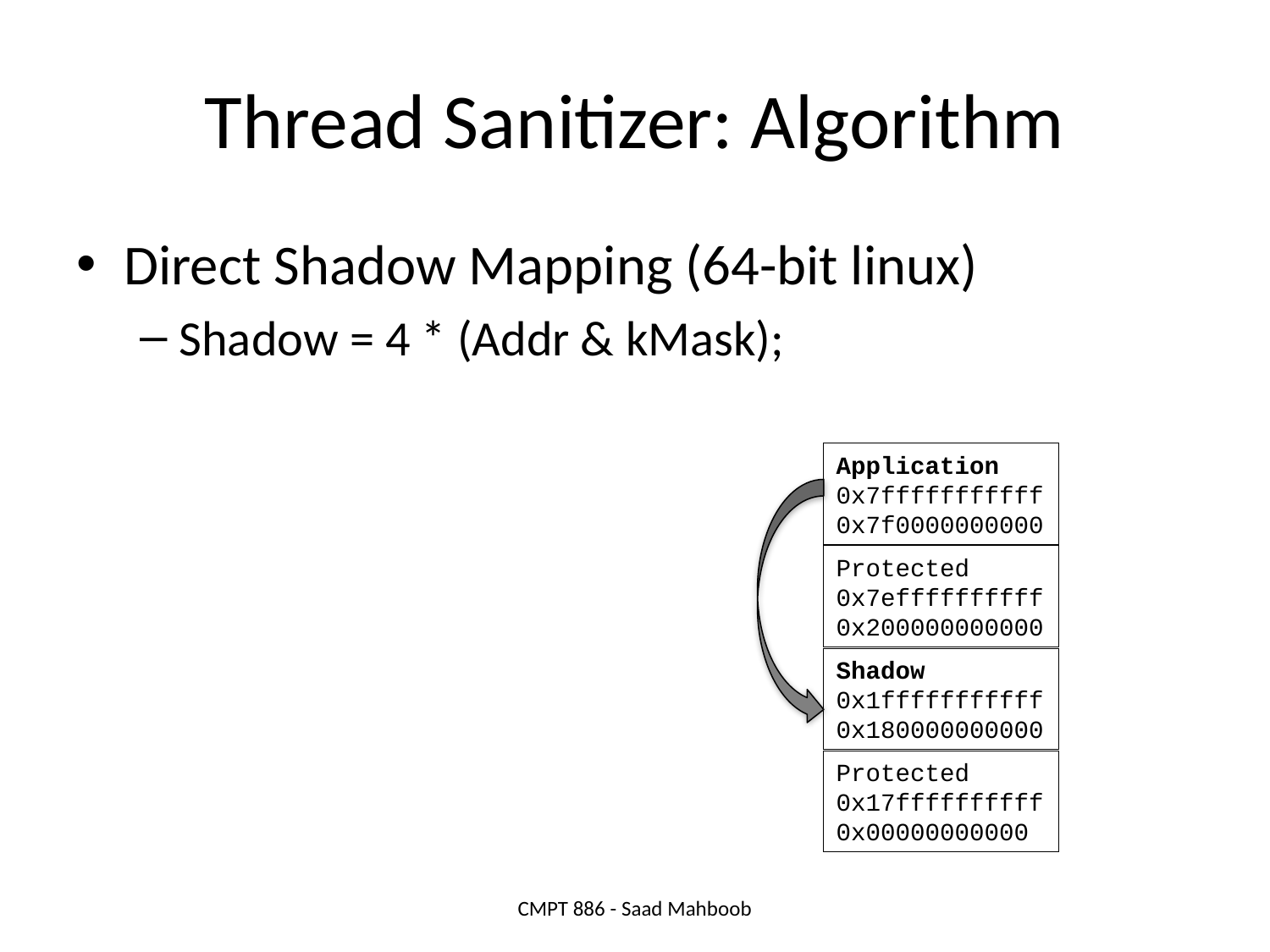

# Thread Sanitizer: Algorithm
Direct Shadow Mapping (64-bit linux)
Shadow = 4 * (Addr & kMask);
Application
0x7fffffffffff
0x7f0000000000
Protected
0x7effffffffff
0x200000000000
Shadow
0x1fffffffffff
0x180000000000
Protected
0x17ffffffffff
0x00000000000

CMPT 886 - Saad Mahboob